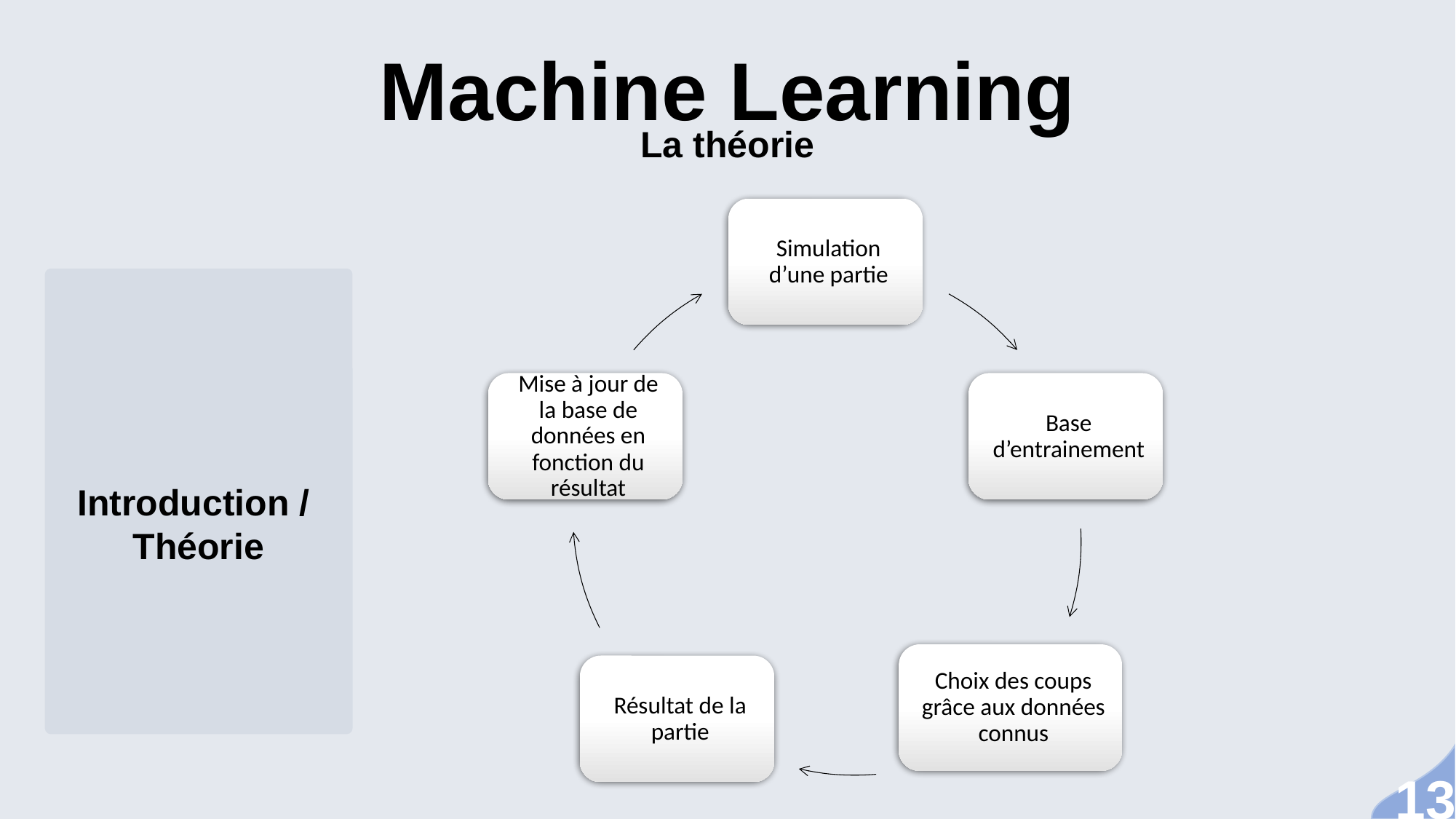

Machine Learning
La théorie
Simulation d’une partie
Base d’entrainement
Choix des coups grâce aux données connus
Résultat de la partie
Mise à jour de la base de données en fonction du résultat

Introduction /
Théorie

13

Avantages /
Inconvénients

Implémentation